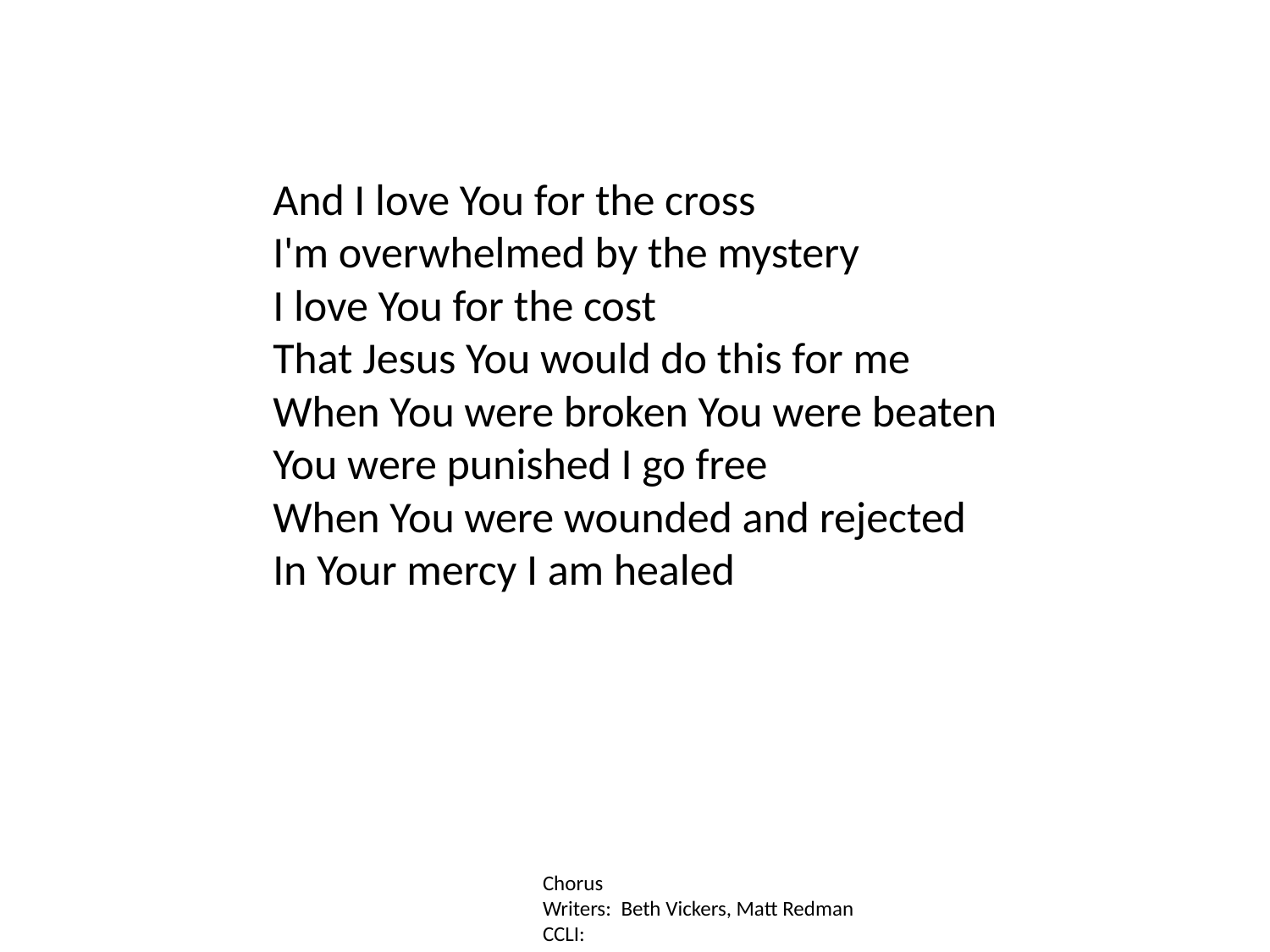

And I love You for the cross
I'm overwhelmed by the mystery
I love You for the cost
That Jesus You would do this for me
When You were broken You were beaten
You were punished I go free
When You were wounded and rejected
In Your mercy I am healed

Chorus
Writers:  Beth Vickers, Matt Redman
CCLI: